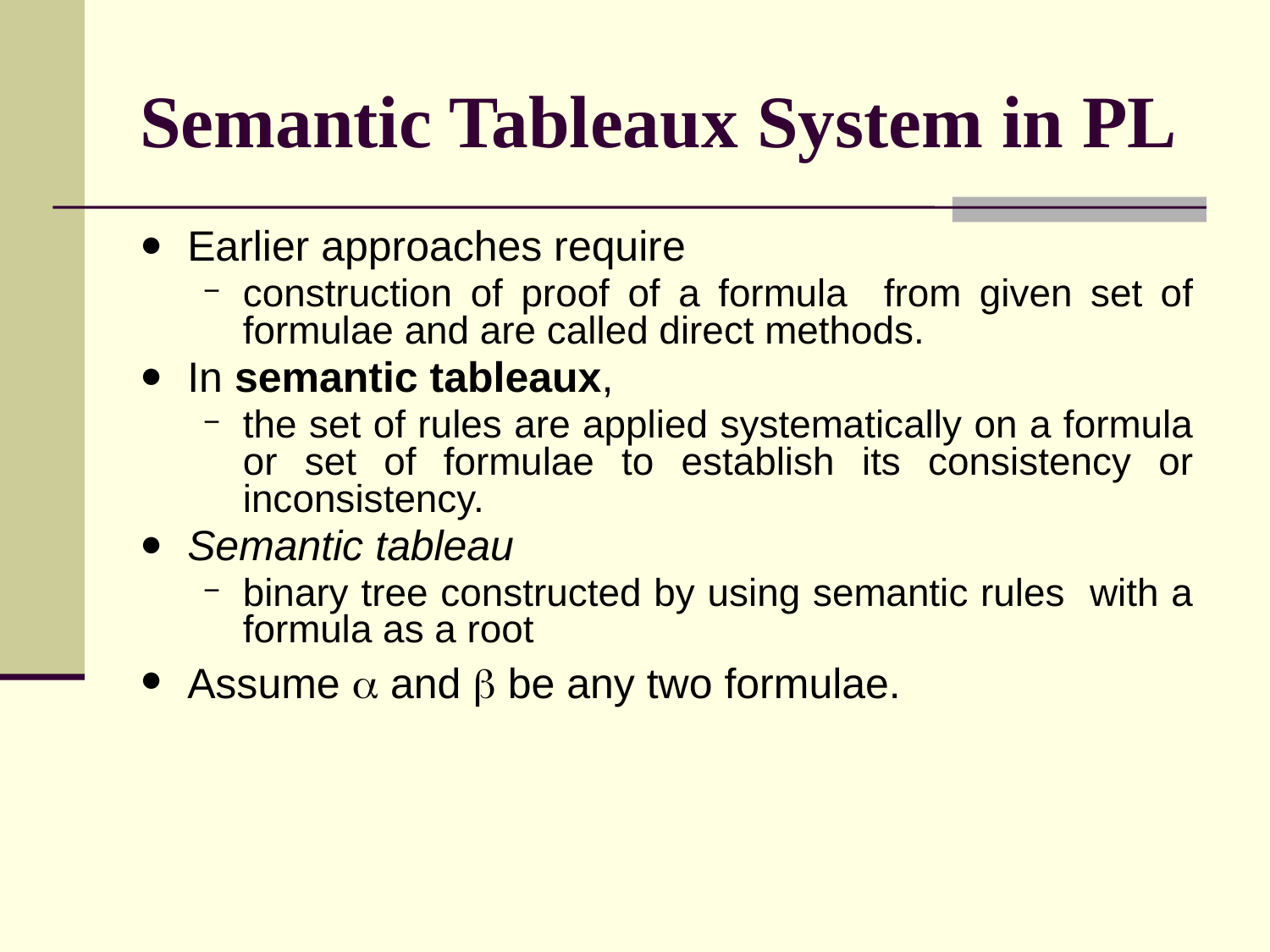

# Semantic Tableaux System in PL
Earlier approaches require
construction of proof of a formula  from given set of formulae and are called direct methods.
In semantic tableaux,
the set of rules are applied systematically on a formula or set of formulae to establish its consistency or inconsistency.
Semantic tableau
binary tree constructed by using semantic rules  with a formula as a root
Assume α and β be any two formulae.